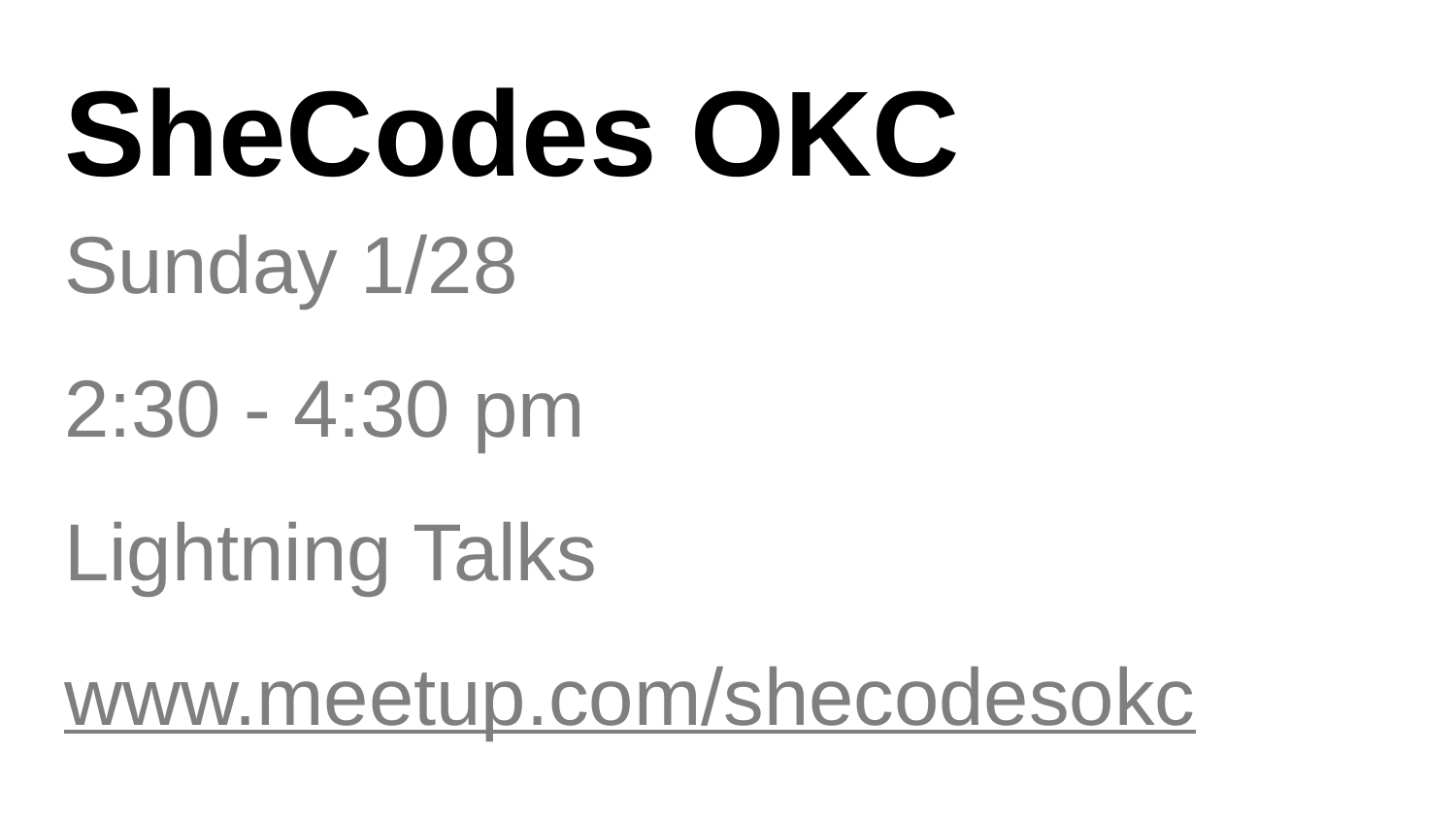

# SheCodes OKC
Sunday 1/28
2:30 - 4:30 pm
Lightning Talks
www.meetup.com/shecodesokc